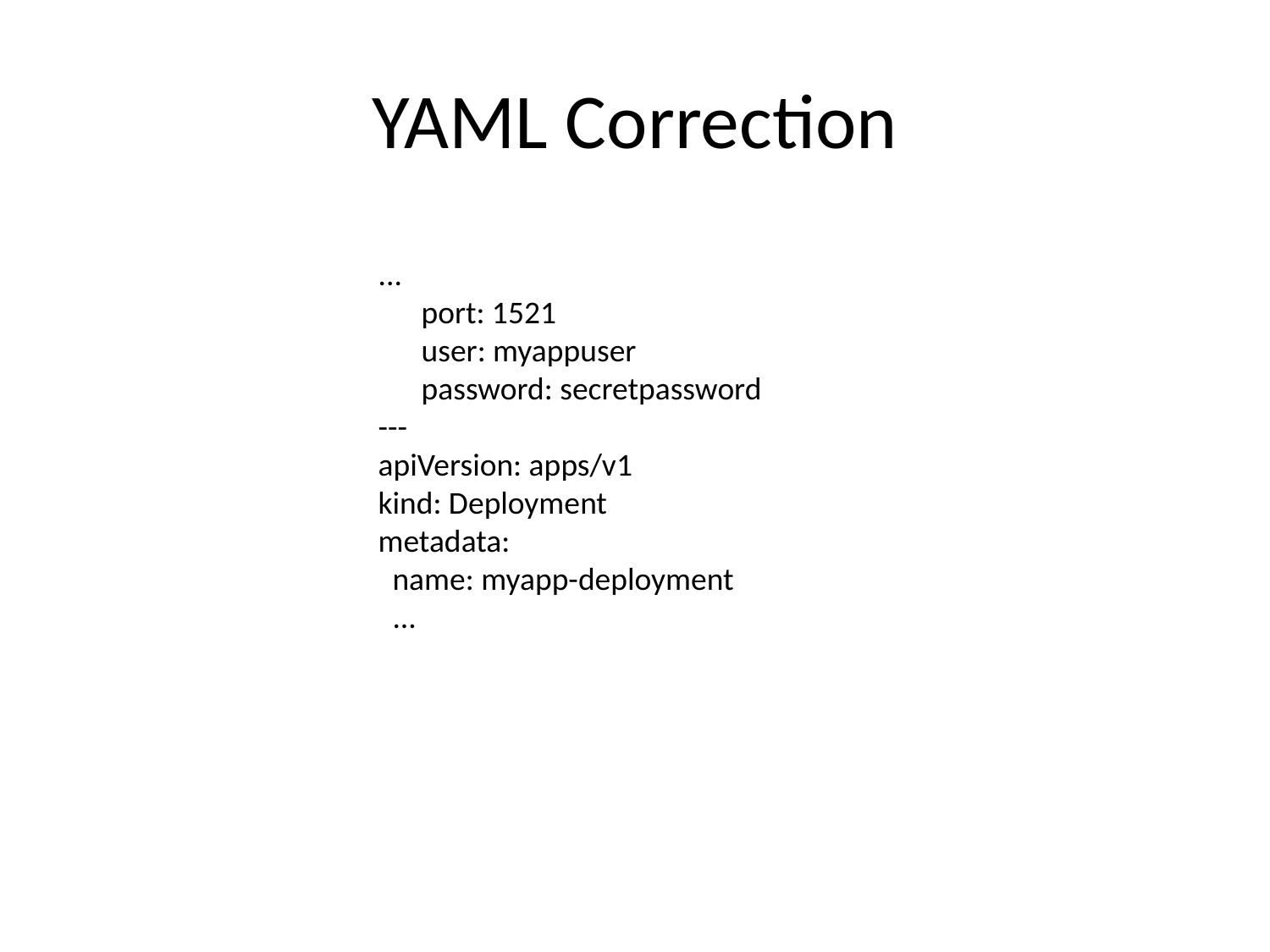

# YAML Correction
...
      port: 1521
      user: myappuser
      password: secretpassword
---
apiVersion: apps/v1
kind: Deployment
metadata:
  name: myapp-deployment
  ...